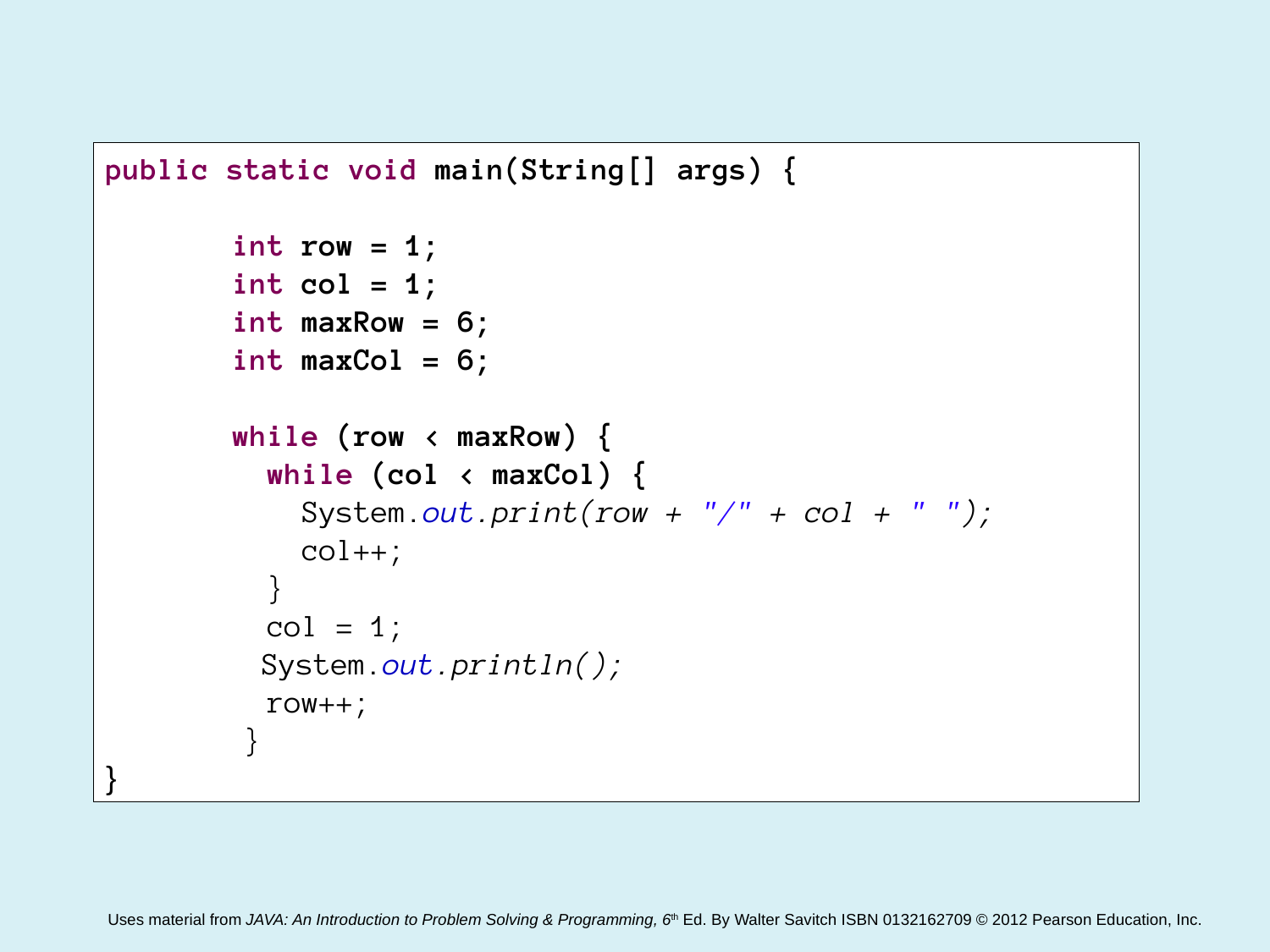

public static void main(String[] args) {

	int row = 1;
	int col = 1;
	int maxRow = 6;
	int maxCol = 6;

	while (row < maxRow) {
	  while (col < maxCol) {
	    System.out.print(row + "/" + col + " ");
	    col++;
	  }
	  col = 1;
         System.out.println();
	  row++;
        }
}